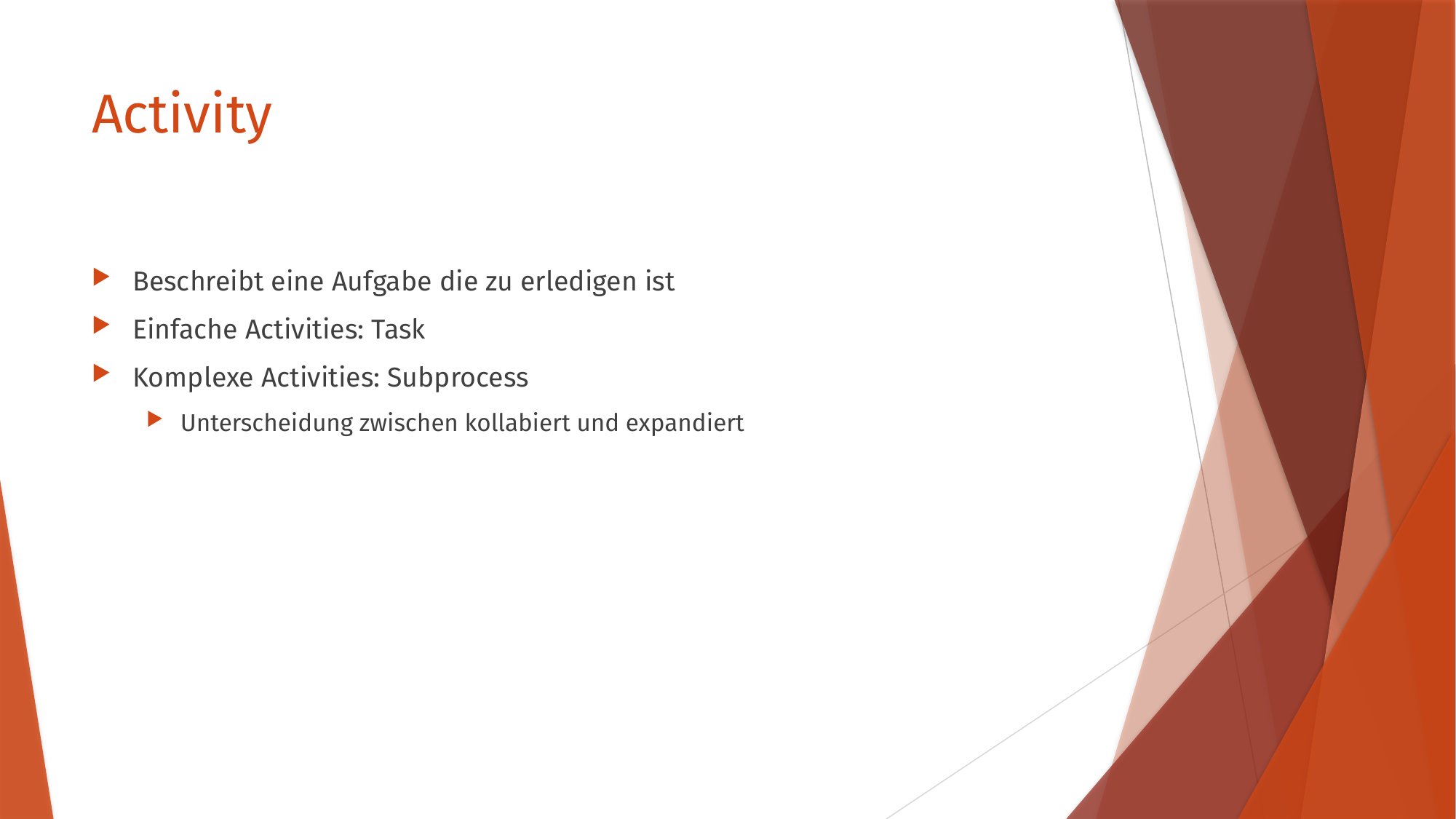

# Activity
Beschreibt eine Aufgabe die zu erledigen ist
Einfache Activities: Task
Komplexe Activities: Subprocess
Unterscheidung zwischen kollabiert und expandiert